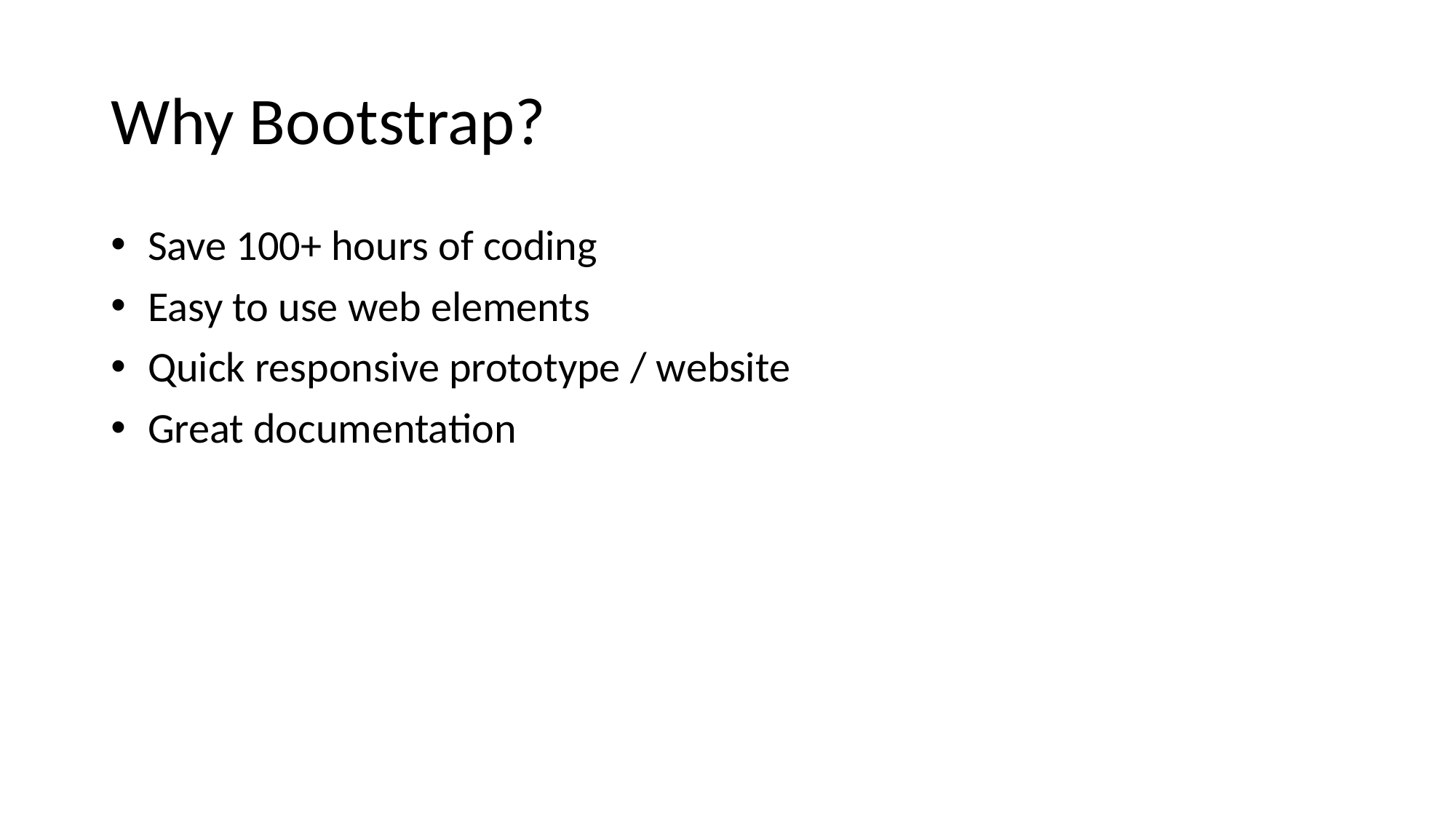

# Why Bootstrap?
 Save 100+ hours of coding
 Easy to use web elements
 Quick responsive prototype / website
 Great documentation